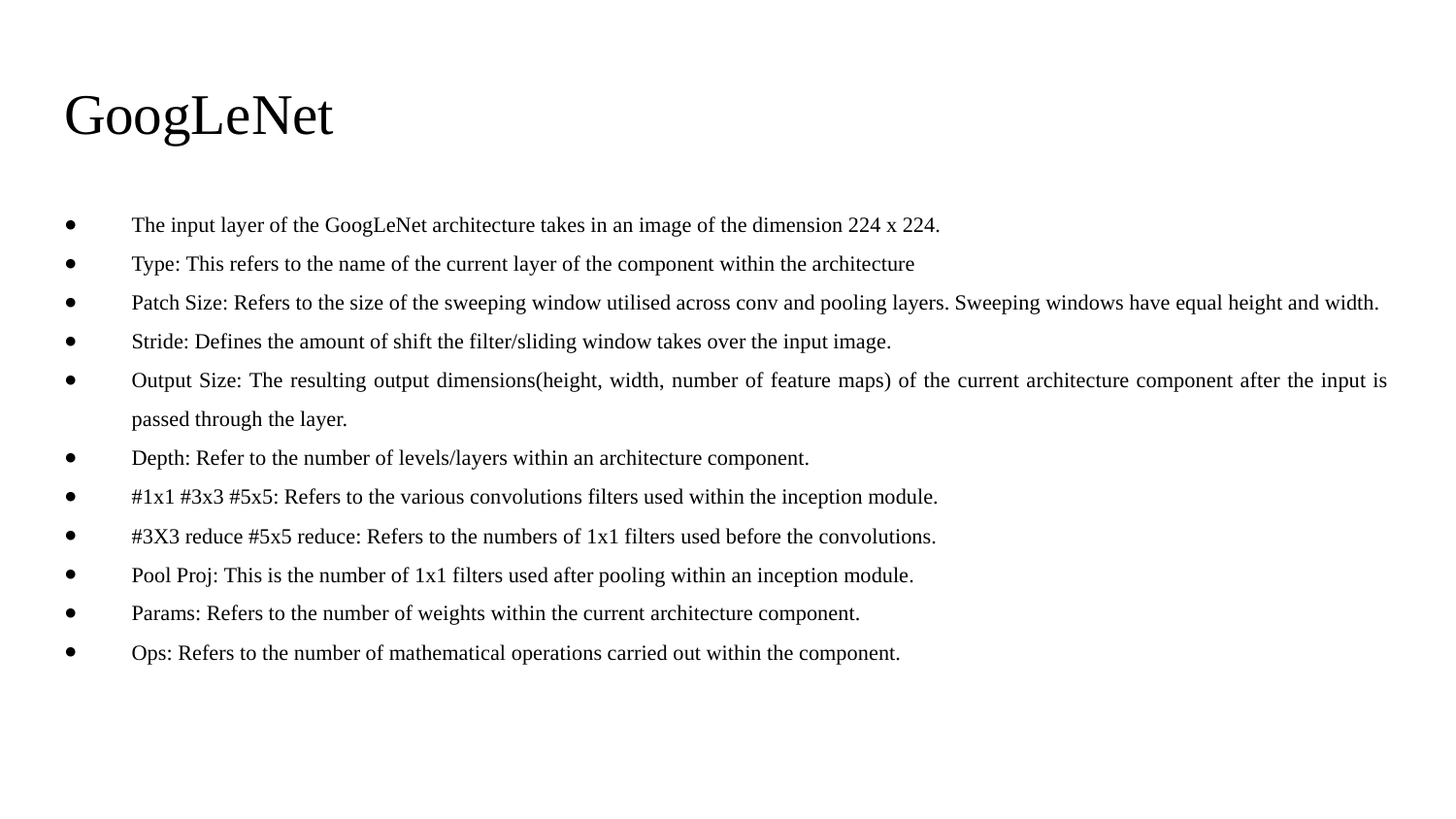

# GoogLeNet

The input layer of the GoogLeNet architecture takes in an image of the dimension 224 x 224.
Type: This refers to the name of the current layer of the component within the architecture
Patch Size: Refers to the size of the sweeping window utilised across conv and pooling layers. Sweeping windows have equal height and width.
Stride: Defines the amount of shift the filter/sliding window takes over the input image.
Output Size: The resulting output dimensions(height, width, number of feature maps) of the current architecture component after the input is passed through the layer.
Depth: Refer to the number of levels/layers within an architecture component.
#1x1 #3x3 #5x5: Refers to the various convolutions filters used within the inception module.
#3X3 reduce #5x5 reduce: Refers to the numbers of 1x1 filters used before the convolutions.
Pool Proj: This is the number of 1x1 filters used after pooling within an inception module.
Params: Refers to the number of weights within the current architecture component.
Ops: Refers to the number of mathematical operations carried out within the component.